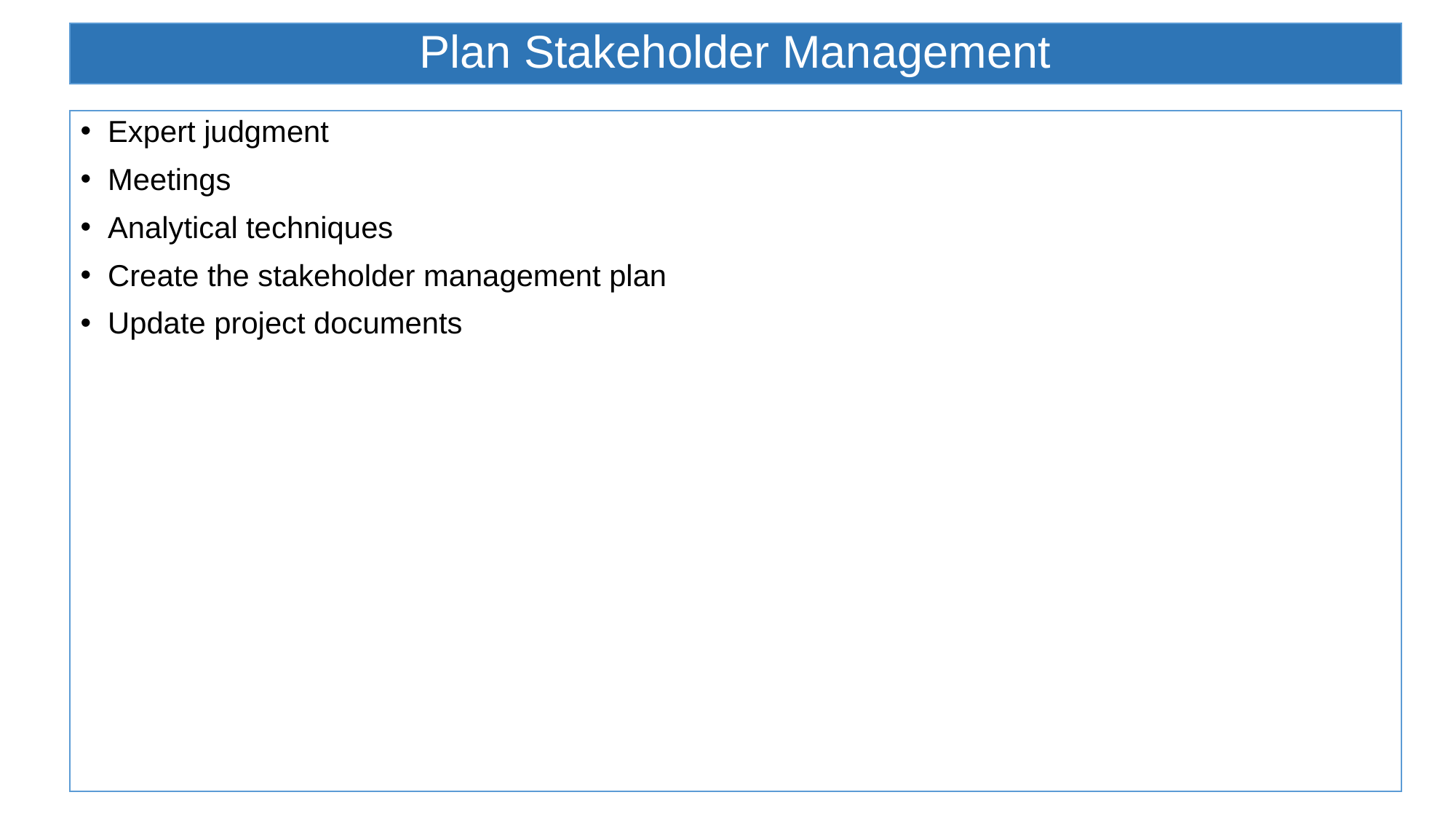

# Plan Stakeholder Management
Expert judgment
Meetings
Analytical techniques
Create the stakeholder management plan
Update project documents